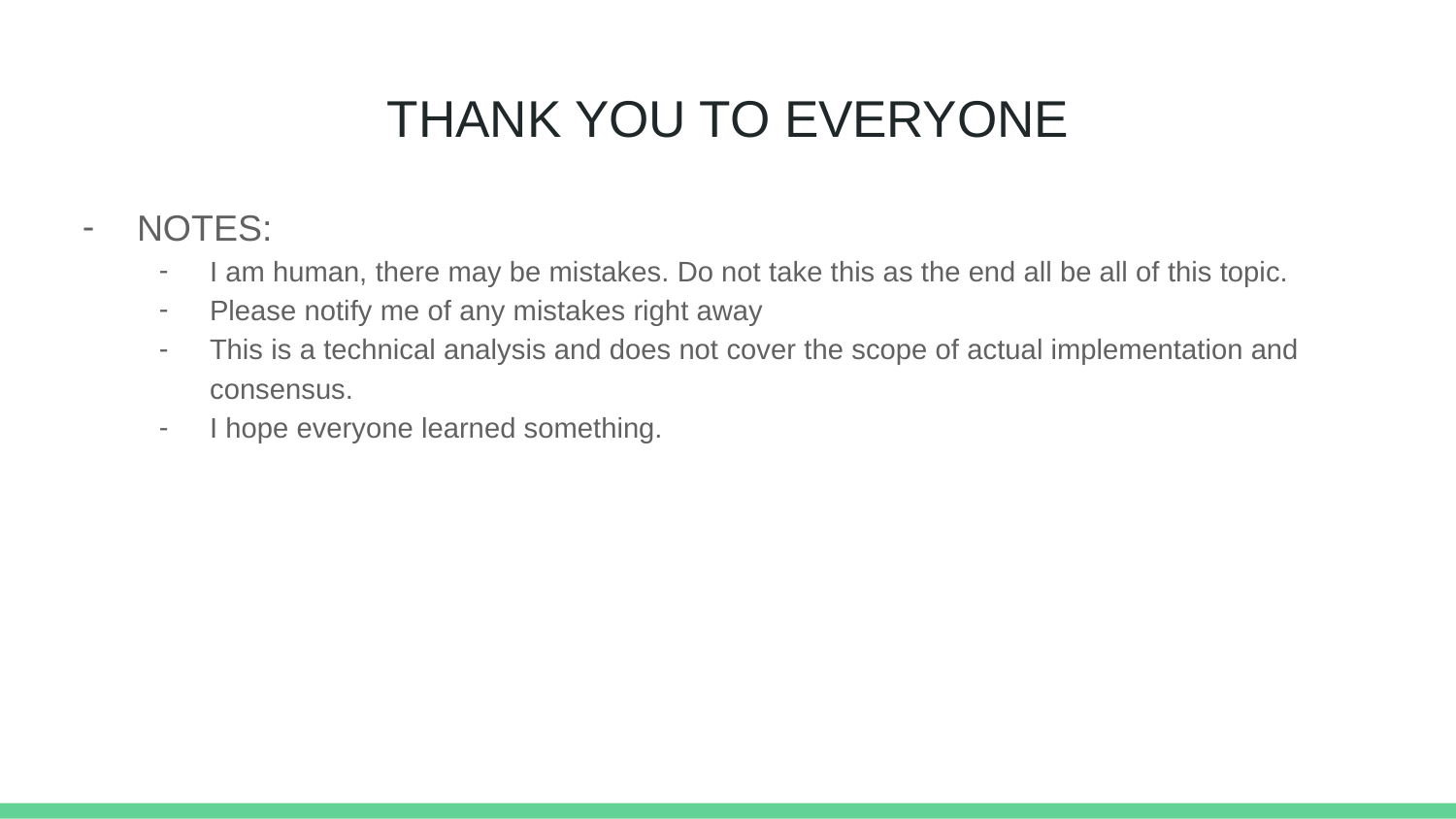

# THANK YOU TO EVERYONE
NOTES:
I am human, there may be mistakes. Do not take this as the end all be all of this topic.
Please notify me of any mistakes right away
This is a technical analysis and does not cover the scope of actual implementation and consensus.
I hope everyone learned something.